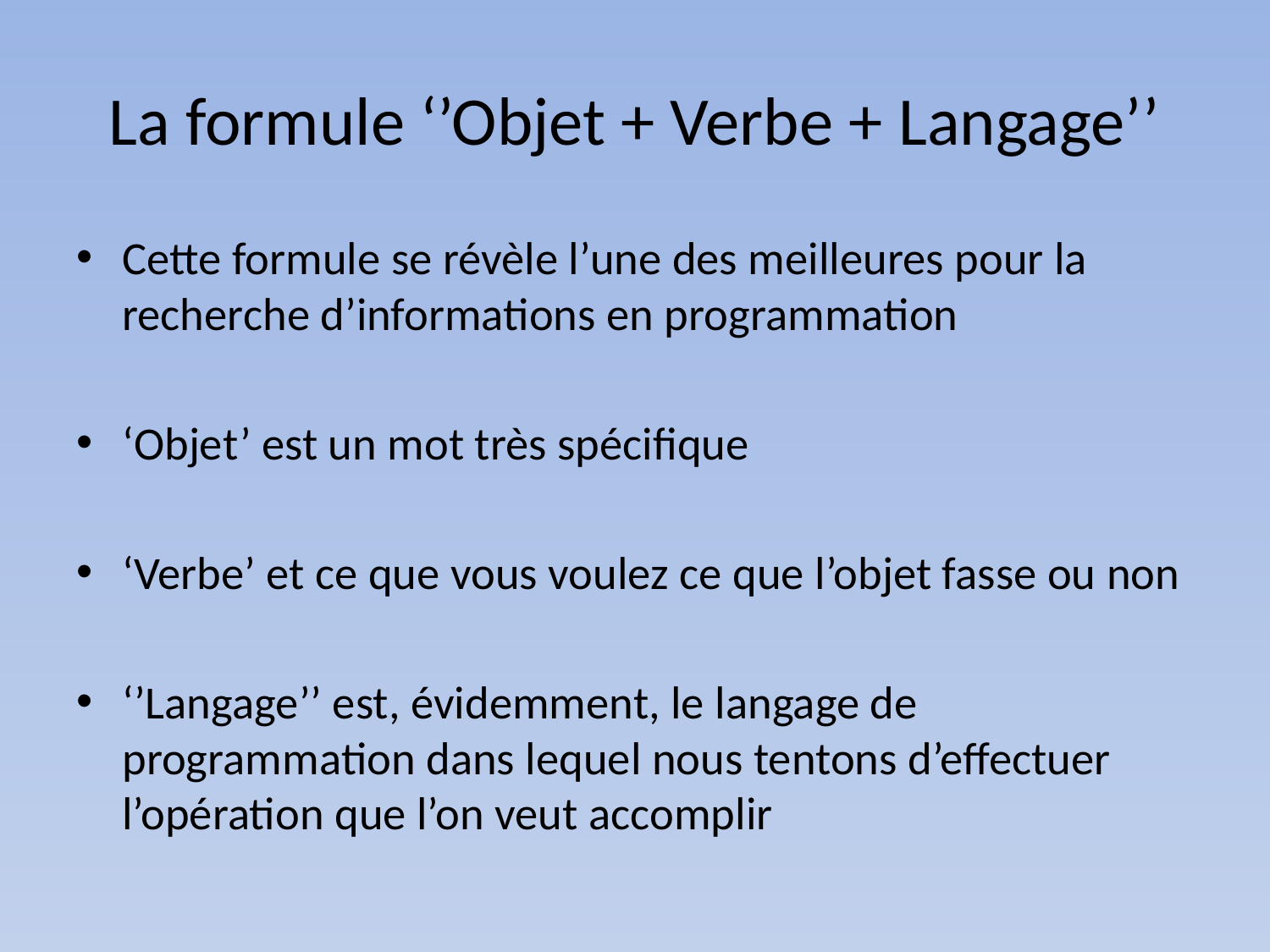

# La formule ‘’Objet + Verbe + Langage’’
Cette formule se révèle l’une des meilleures pour la recherche d’informations en programmation

‘Objet’ est un mot très spécifique

‘Verbe’ et ce que vous voulez ce que l’objet fasse ou non

‘’Langage’’ est, évidemment, le langage de programmation dans lequel nous tentons d’effectuer l’opération que l’on veut accomplir